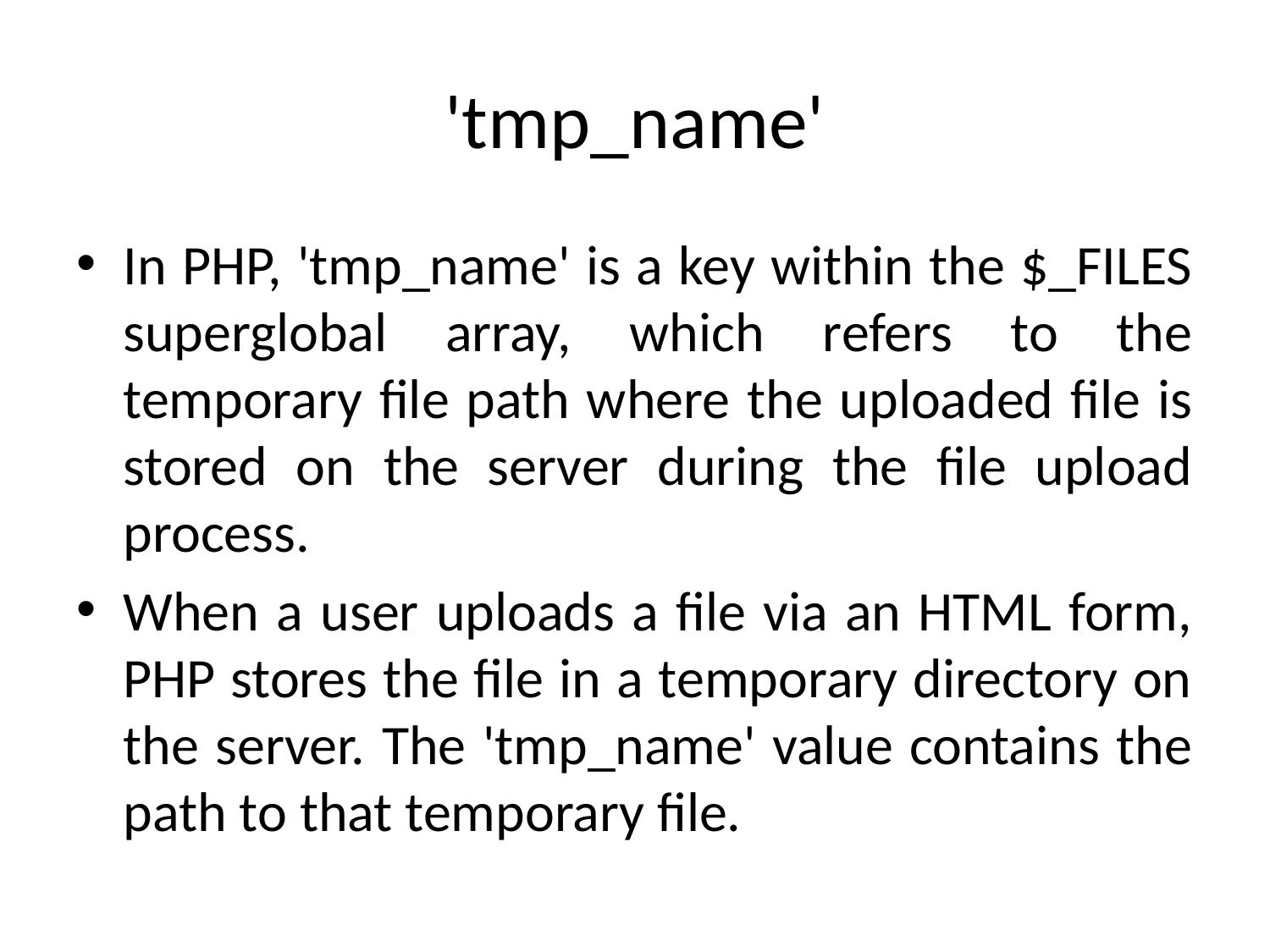

# 'tmp_name'
In PHP, 'tmp_name' is a key within the $_FILES superglobal array, which refers to the temporary file path where the uploaded file is stored on the server during the file upload process.
When a user uploads a file via an HTML form, PHP stores the file in a temporary directory on the server. The 'tmp_name' value contains the path to that temporary file.